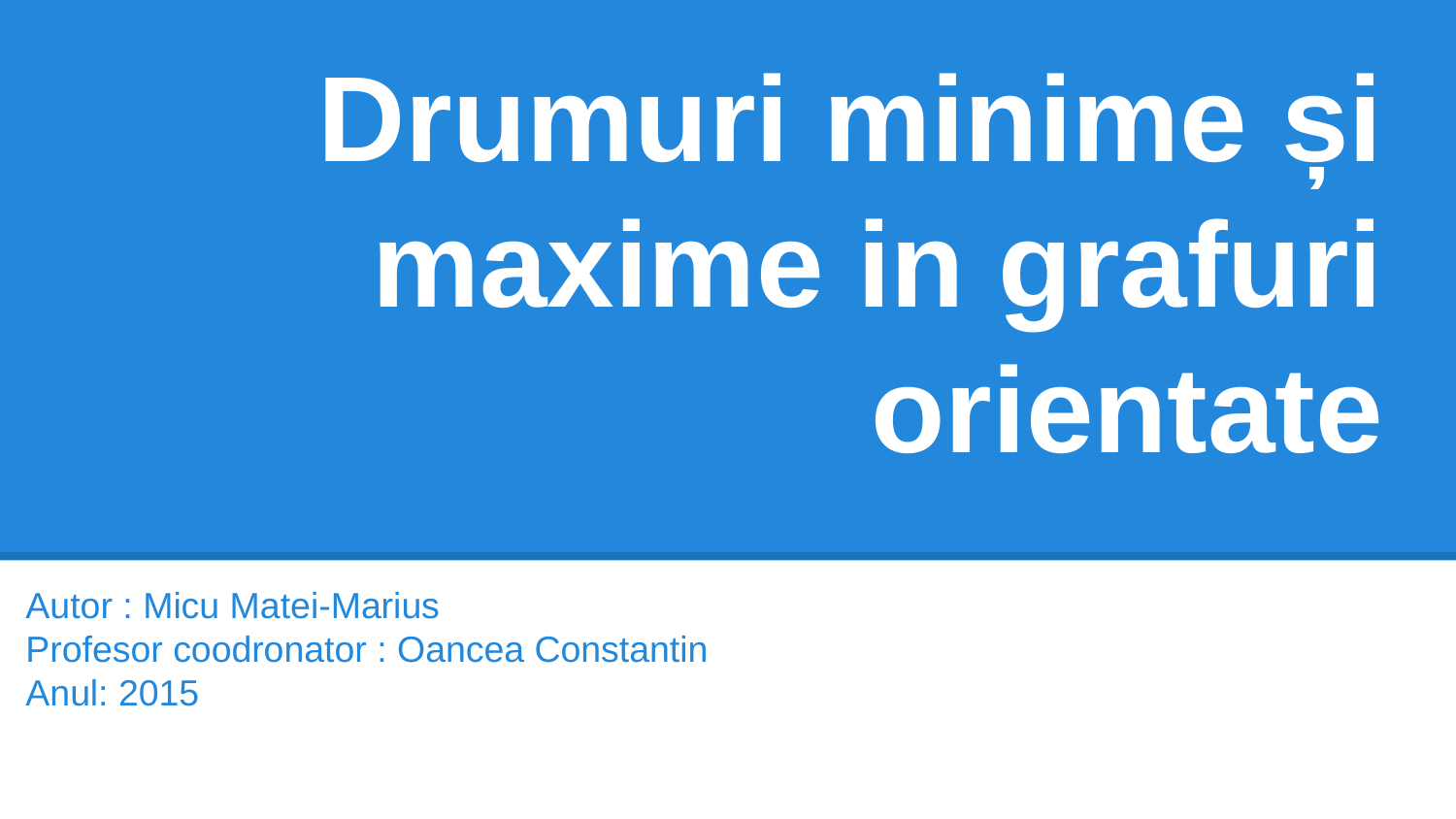

# Drumuri minime și maxime in grafuri orientate
Autor : Micu Matei-Marius
Profesor coodronator : Oancea Constantin
Anul: 2015